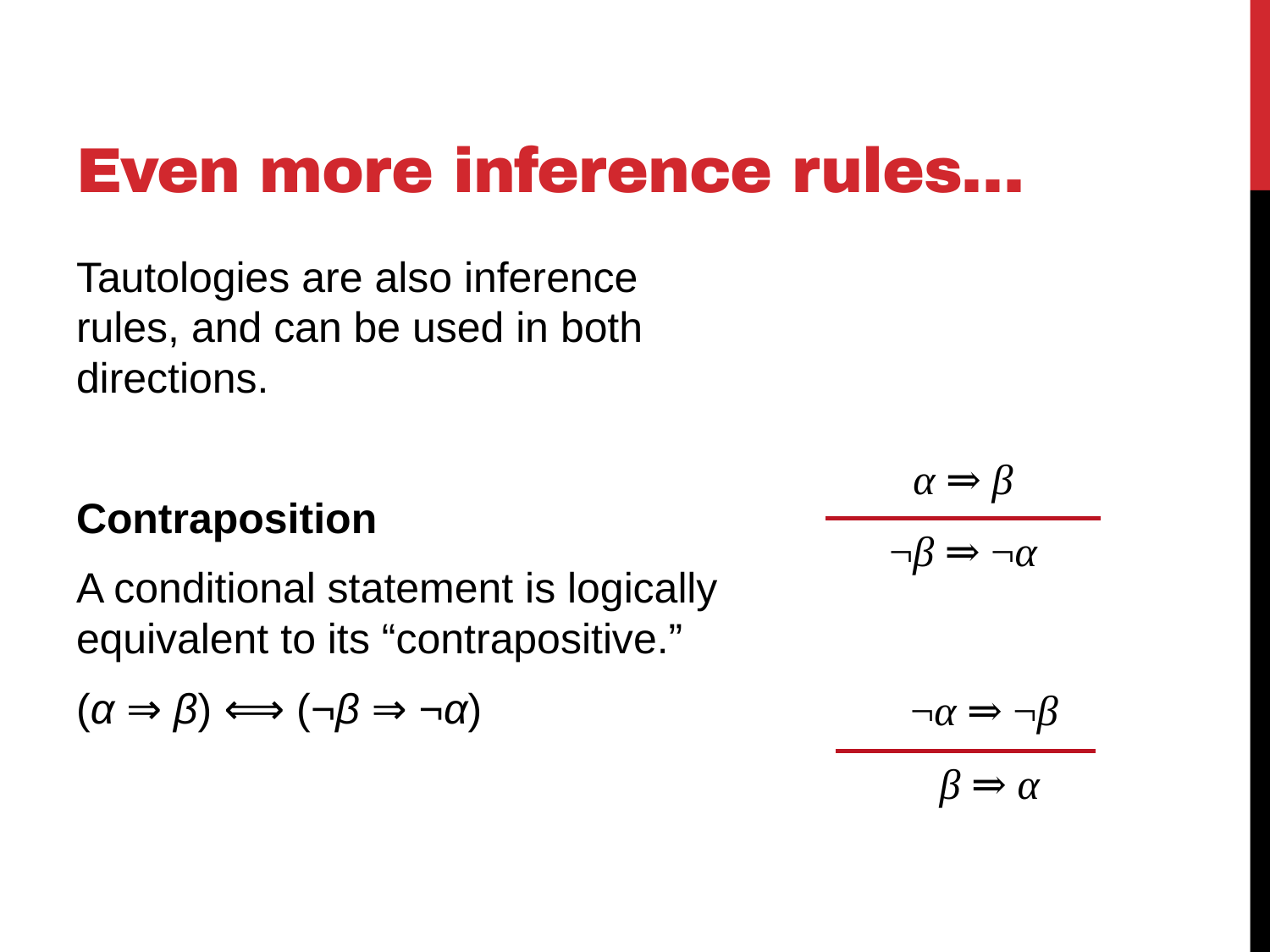

# Even more inference rules…
Tautologies are also inference rules, and can be used in both directions.

Contraposition
A conditional statement is logically equivalent to its “contrapositive.”
(α ⇒ β) ⟺ (¬β ⇒ ¬α)

α ⇒ β
¬β ⇒ ¬α
¬α ⇒ ¬β
β ⇒ α